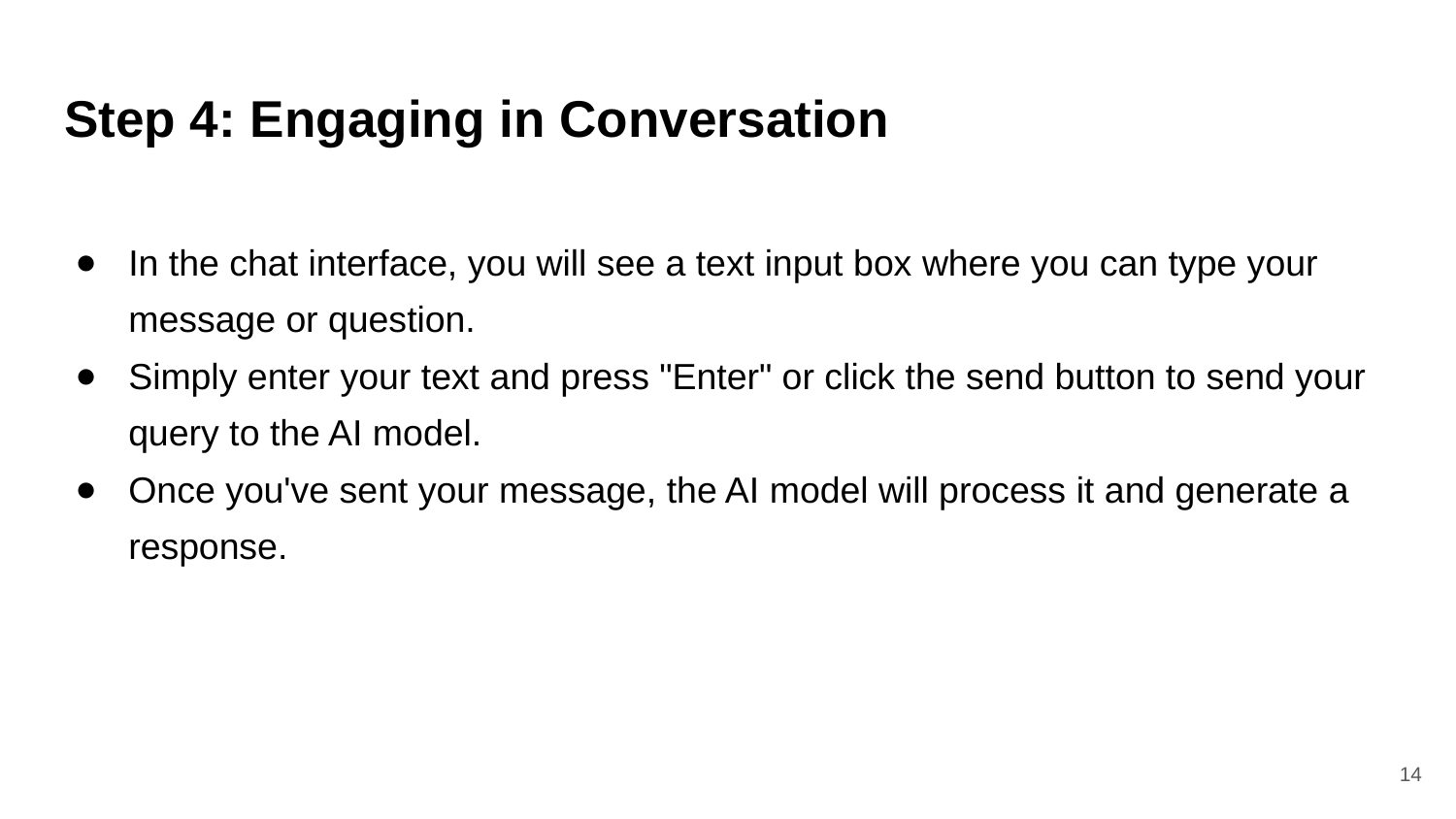

# Step 4: Engaging in Conversation

In the chat interface, you will see a text input box where you can type your message or question.
Simply enter your text and press "Enter" or click the send button to send your query to the AI model.
Once you've sent your message, the AI model will process it and generate a response.
14